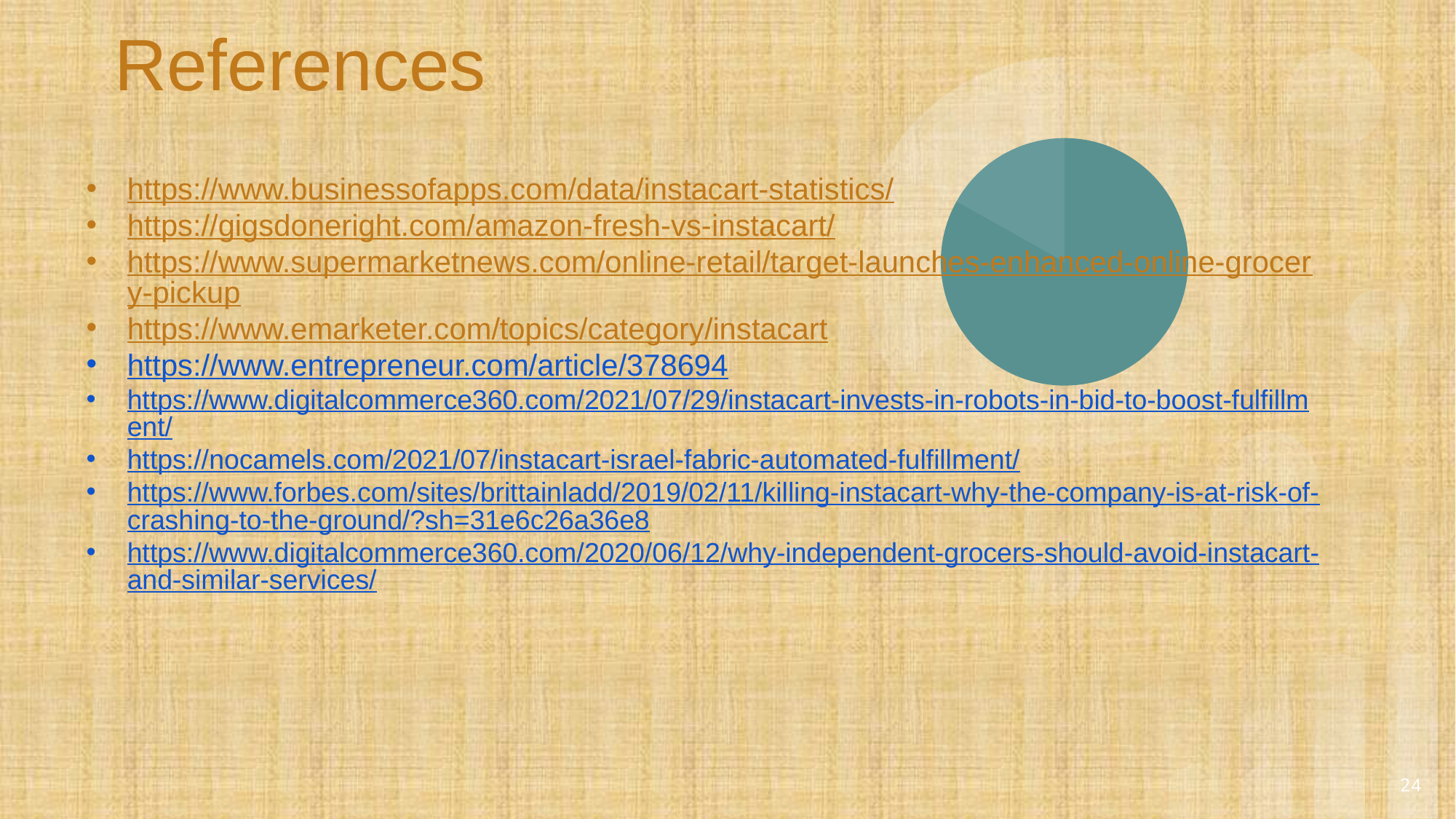

References
https://www.businessofapps.com/data/instacart-statistics/
https://gigsdoneright.com/amazon-fresh-vs-instacart/
https://www.supermarketnews.com/online-retail/target-launches-enhanced-online-grocery-pickup
https://www.emarketer.com/topics/category/instacart
https://www.entrepreneur.com/article/378694
https://www.digitalcommerce360.com/2021/07/29/instacart-invests-in-robots-in-bid-to-boost-fulfillment/
https://nocamels.com/2021/07/instacart-israel-fabric-automated-fulfillment/
https://www.forbes.com/sites/brittainladd/2019/02/11/killing-instacart-why-the-company-is-at-risk-of-crashing-to-the-ground/?sh=31e6c26a36e8
https://www.digitalcommerce360.com/2020/06/12/why-independent-grocers-should-avoid-instacart-and-similar-services/

24